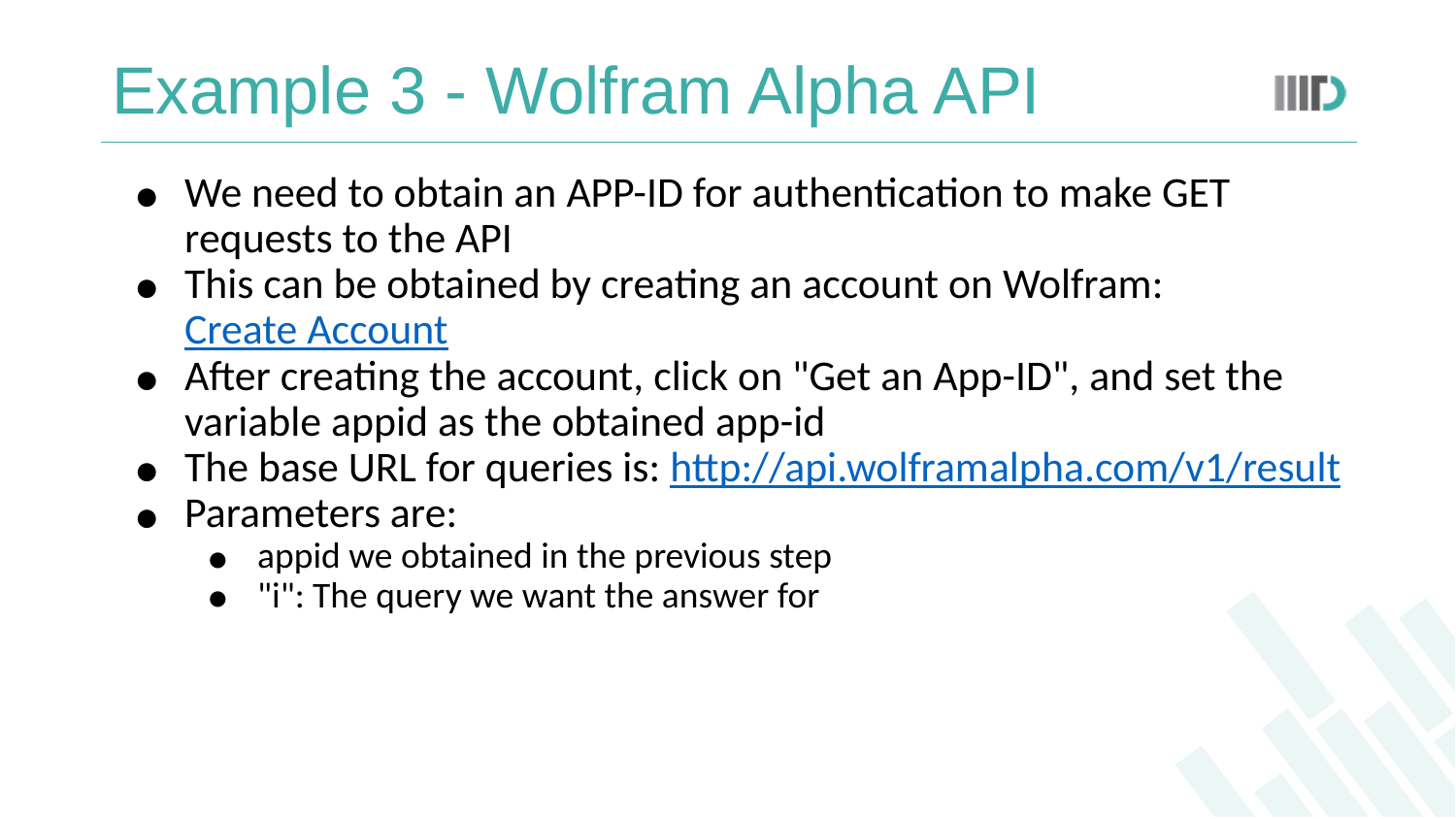

# Example 3 - Wolfram Alpha API
We need to obtain an APP-ID for authentication to make GET requests to the API
This can be obtained by creating an account on Wolfram: Create Account
After creating the account, click on "Get an App-ID", and set the variable appid as the obtained app-id
The base URL for queries is: http://api.wolframalpha.com/v1/result
Parameters are:
appid we obtained in the previous step
"i": The query we want the answer for